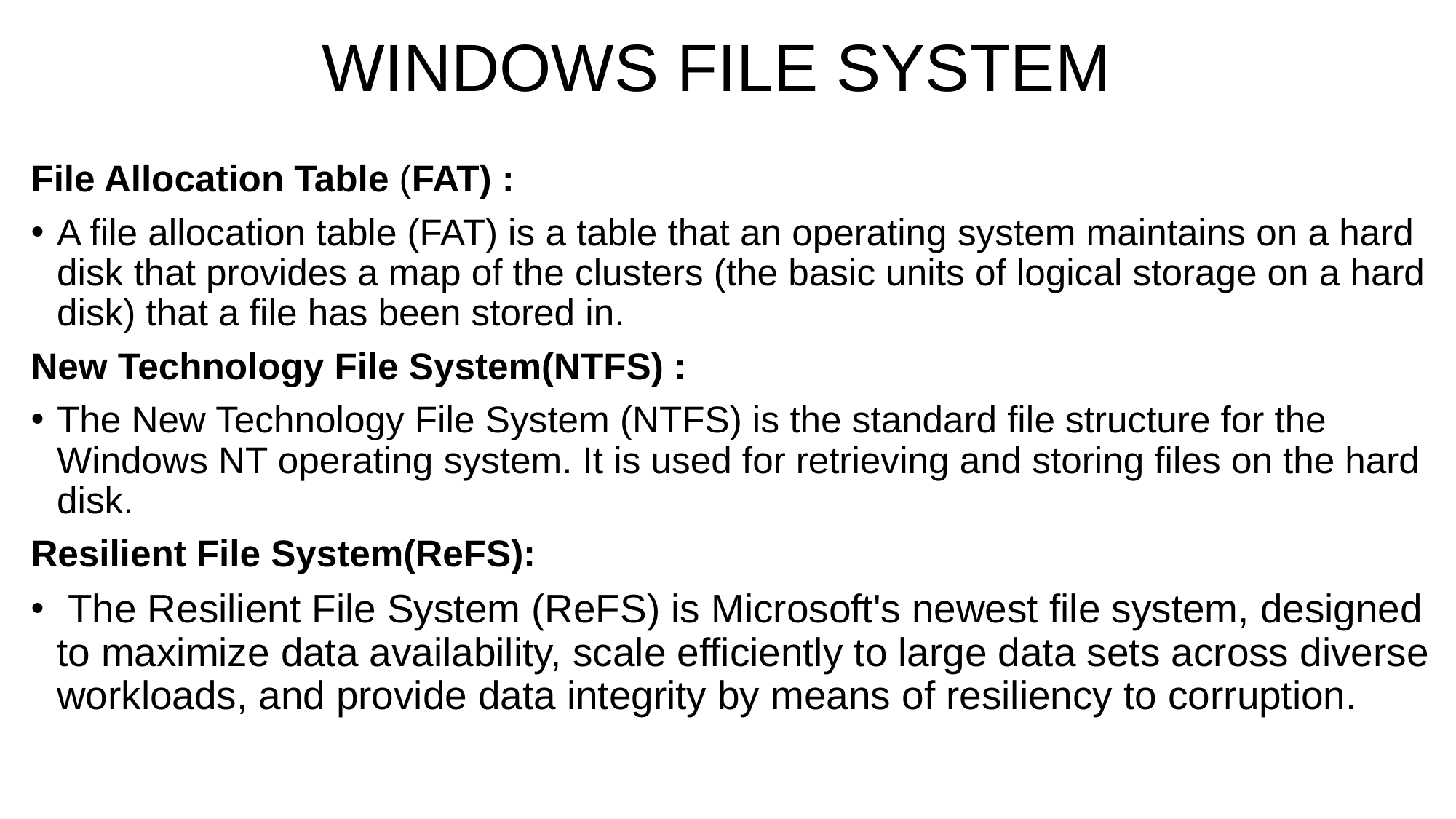

# WINDOWS FILE SYSTEM
File Allocation Table (FAT) :
	A file allocation table (FAT) is a table that an operating system maintains on a hard disk that provides a map of the clusters (the basic units of logical storage on a hard disk) that a file has been stored in.
New Technology File System(NTFS) :
	The New Technology File System (NTFS) is the standard file structure for the Windows NT operating system. It is used for retrieving and storing files on the hard disk.
Resilient File System(ReFS):
	 The Resilient File System (ReFS) is Microsoft's newest file system, designed to maximize data availability, scale efficiently to large data sets across diverse workloads, and provide data integrity by means of resiliency to corruption.